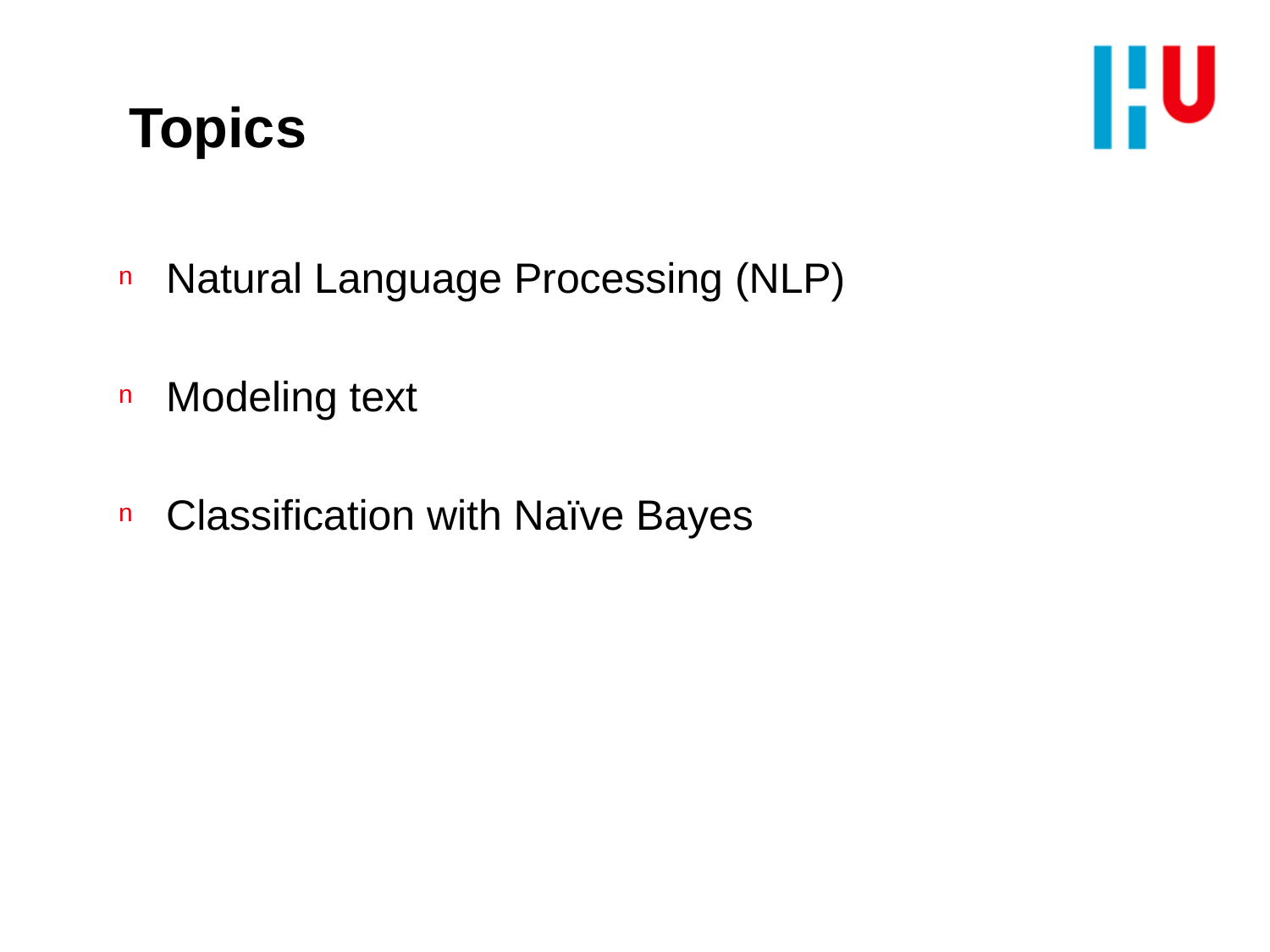

# Topics
Natural Language Processing (NLP)

Modeling text

Classification with Naïve Bayes